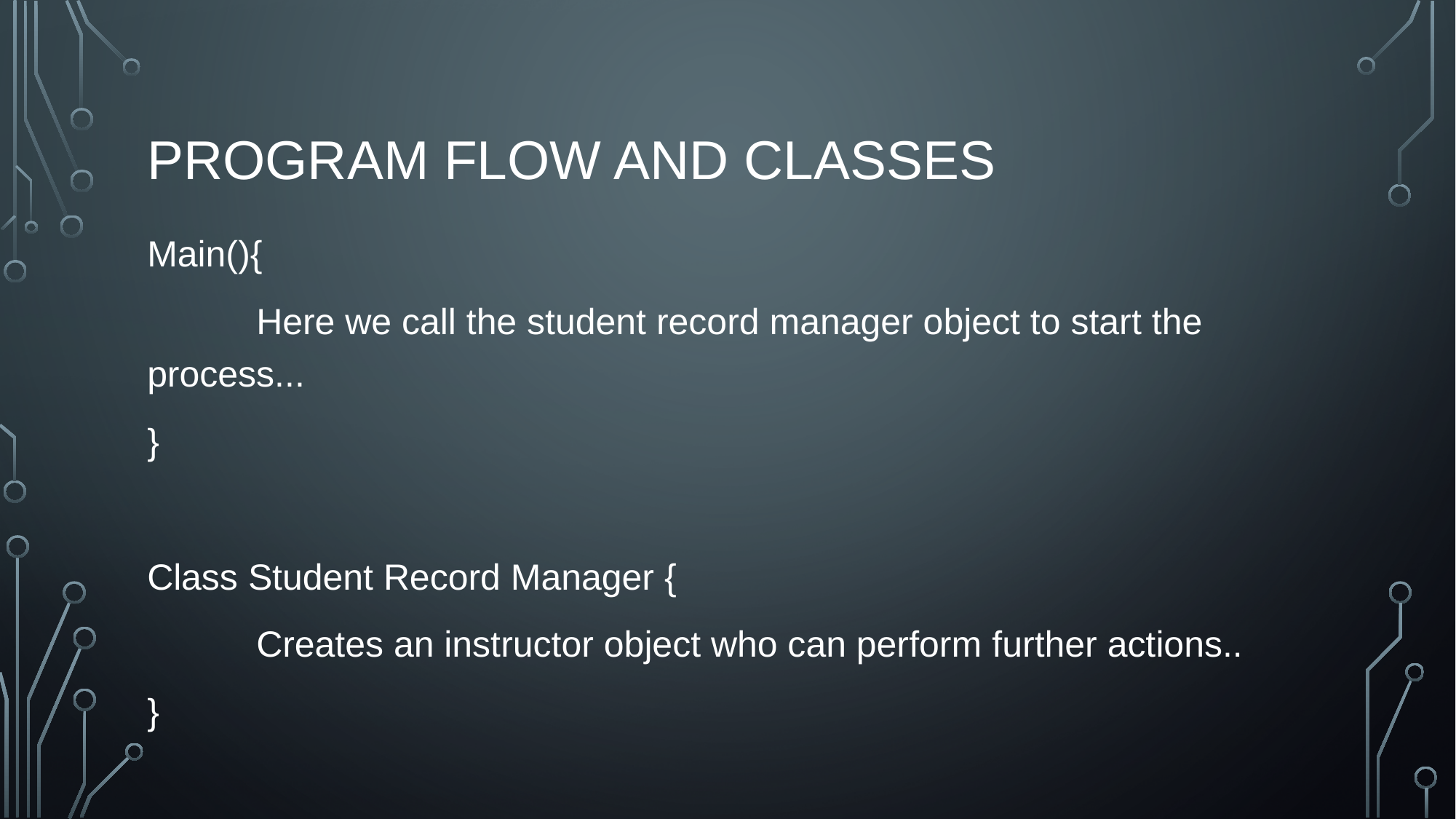

# Program flow and classes
Main(){
	Here we call the student record manager object to start the process...
}

Class Student Record Manager {
	Creates an instructor object who can perform further actions..
}